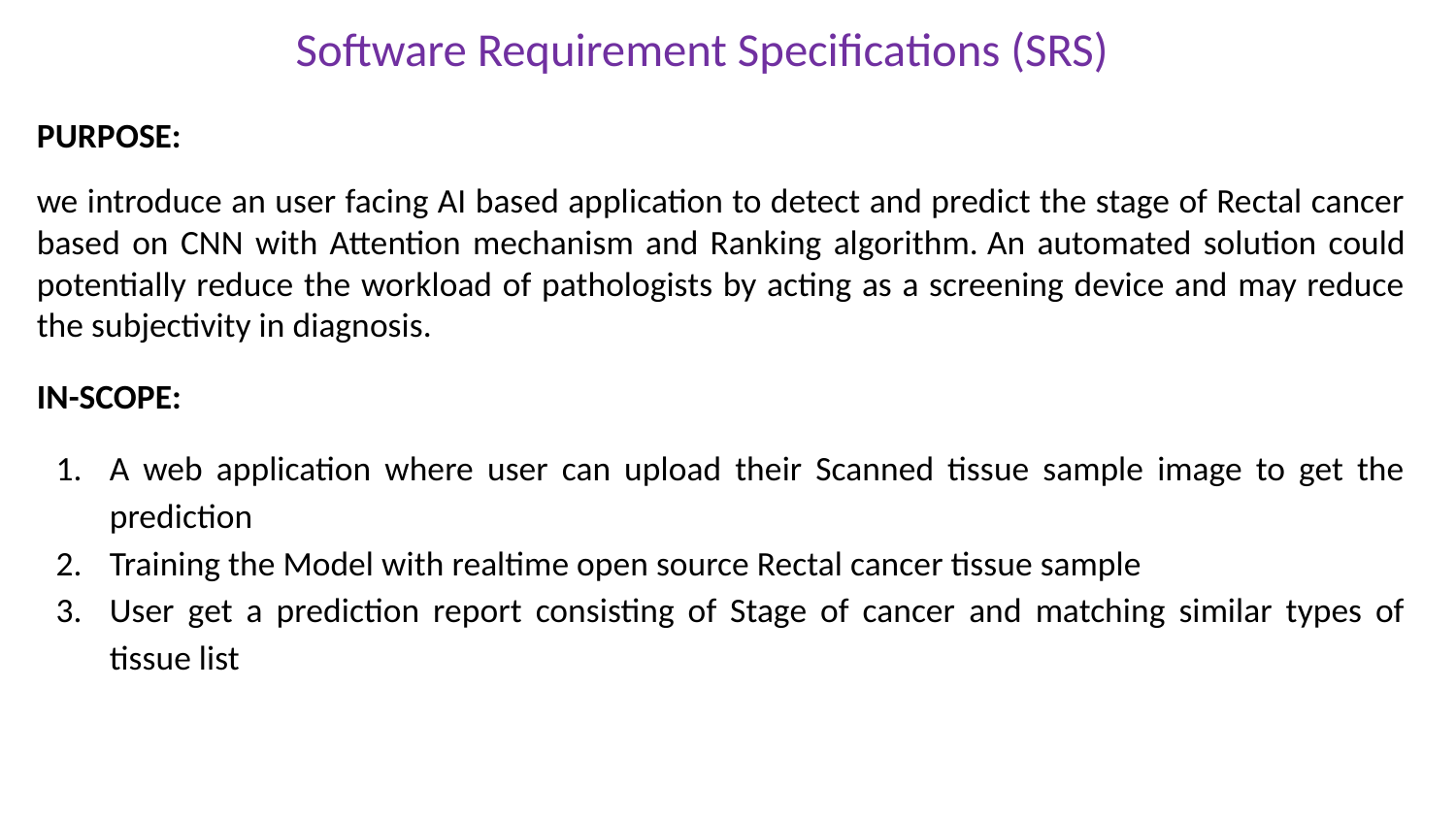

Software Requirement Specifications (SRS)
PURPOSE:
we introduce an user facing AI based application to detect and predict the stage of Rectal cancer based on CNN with Attention mechanism and Ranking algorithm. An automated solution could potentially reduce the workload of pathologists by acting as a screening device and may reduce the subjectivity in diagnosis.
IN-SCOPE:
A web application where user can upload their Scanned tissue sample image to get the prediction
Training the Model with realtime open source Rectal cancer tissue sample
User get a prediction report consisting of Stage of cancer and matching similar types of tissue list